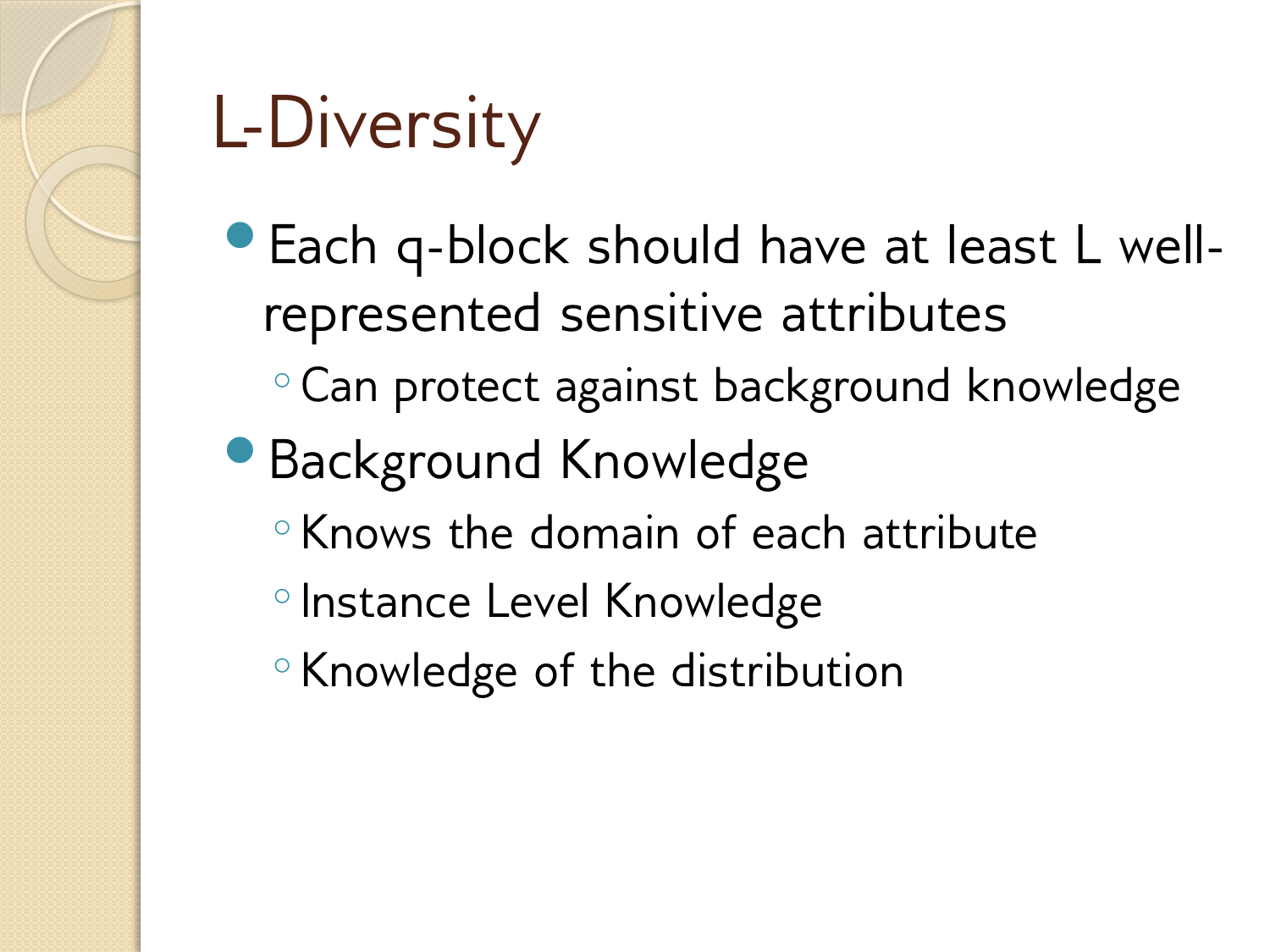

# L-Diversity
Each q-block should have at least L well-represented sensitive attributes
Can protect against background knowledge
Background Knowledge
Knows the domain of each attribute
Instance Level Knowledge
Knowledge of the distribution